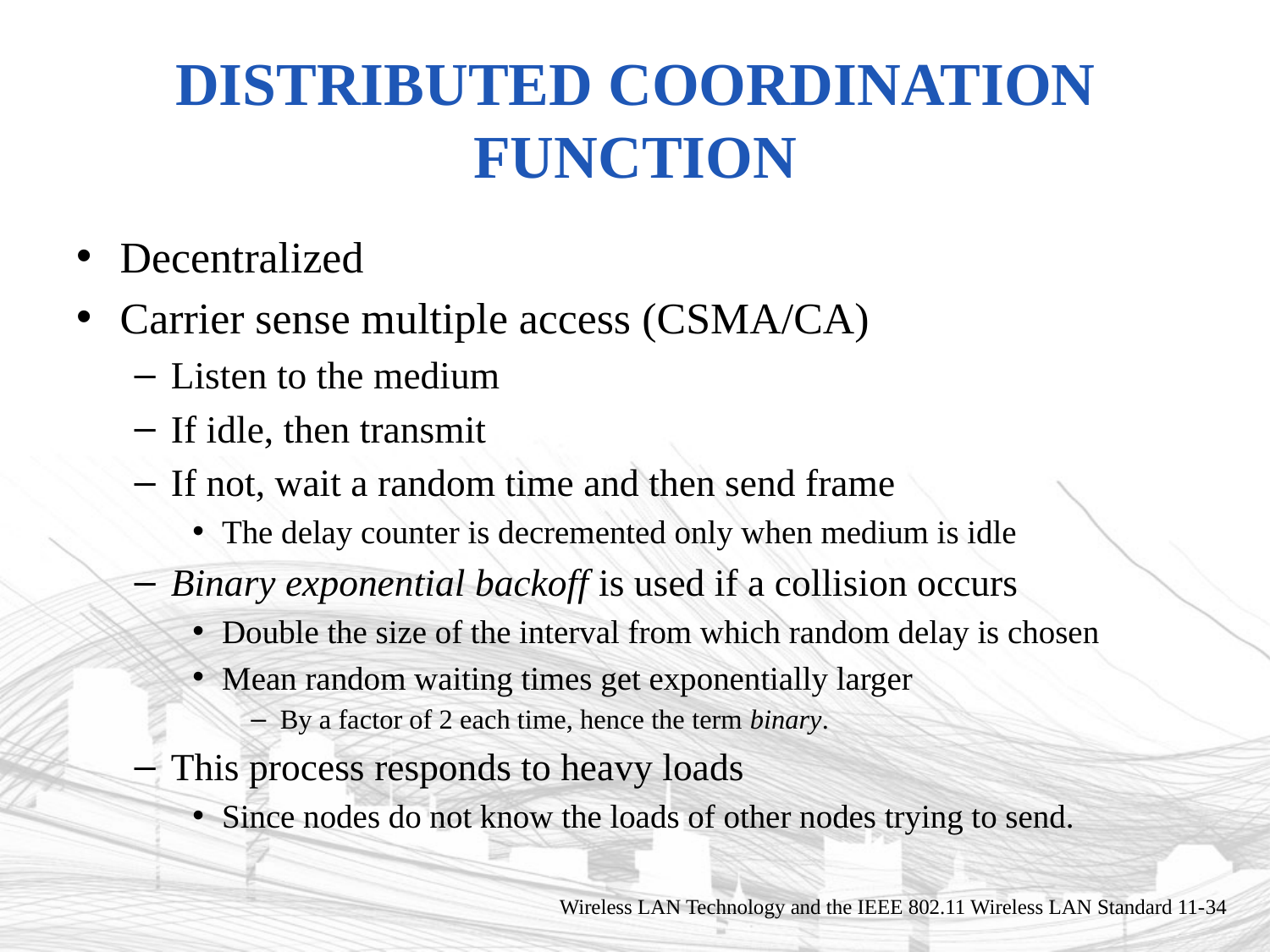

# Distributed coordination function
Decentralized
Carrier sense multiple access (CSMA/CA)
Listen to the medium
If idle, then transmit
If not, wait a random time and then send frame
The delay counter is decremented only when medium is idle
Binary exponential backoff is used if a collision occurs
Double the size of the interval from which random delay is chosen
Mean random waiting times get exponentially larger
By a factor of 2 each time, hence the term binary.
This process responds to heavy loads
Since nodes do not know the loads of other nodes trying to send.
Wireless LAN Technology and the IEEE 802.11 Wireless LAN Standard 11-34